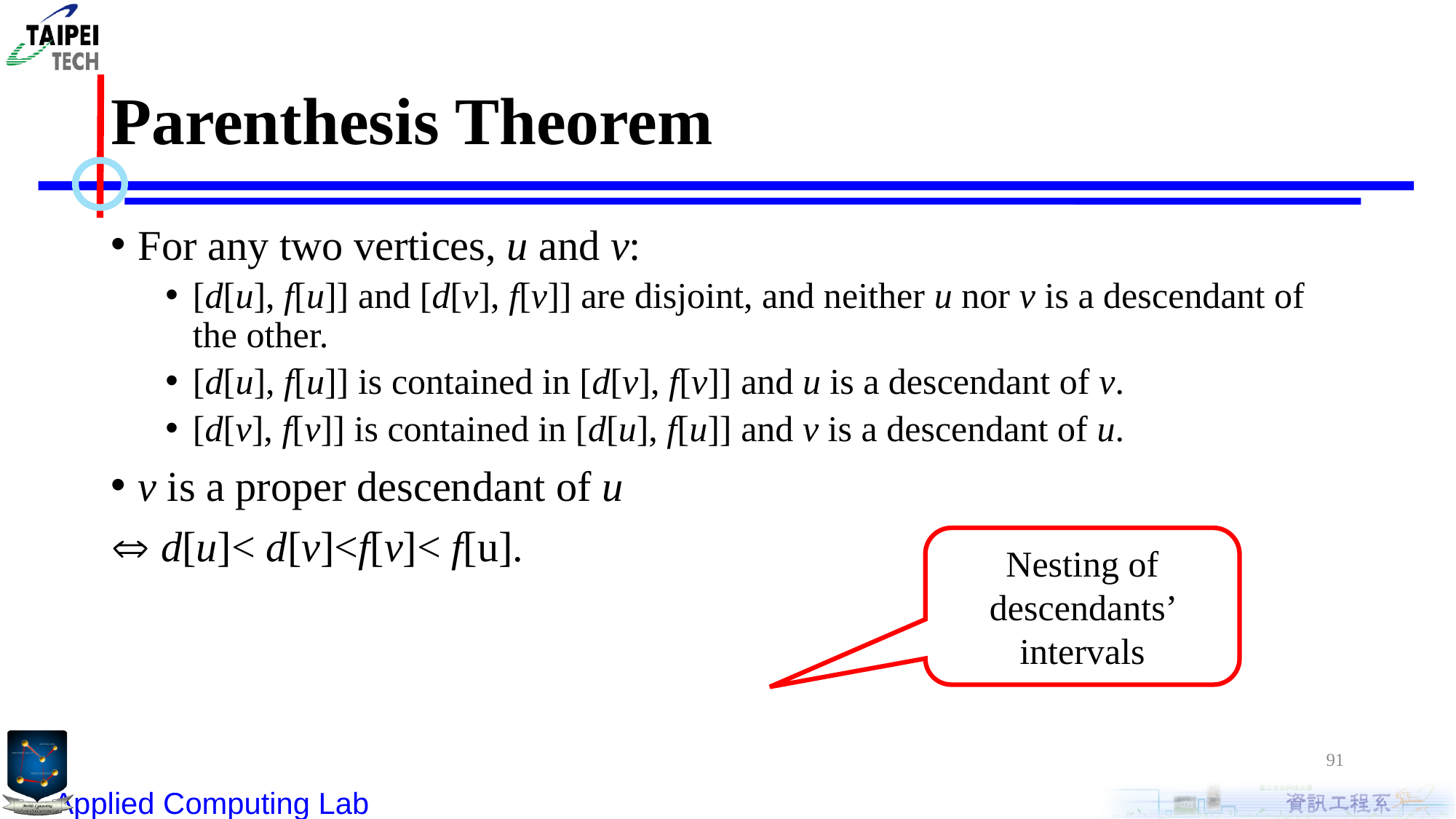

# Parenthesis Theorem
For any two vertices, u and v:
[d[u], f[u]] and [d[v], f[v]] are disjoint, and neither u nor v is a descendant of the other.
[d[u], f[u]] is contained in [d[v], f[v]] and u is a descendant of v.
[d[v], f[v]] is contained in [d[u], f[u]] and v is a descendant of u.
v is a proper descendant of u
⇔ d[u]< d[v]<f[v]< f[u].
Nesting of descendants’ intervals
91